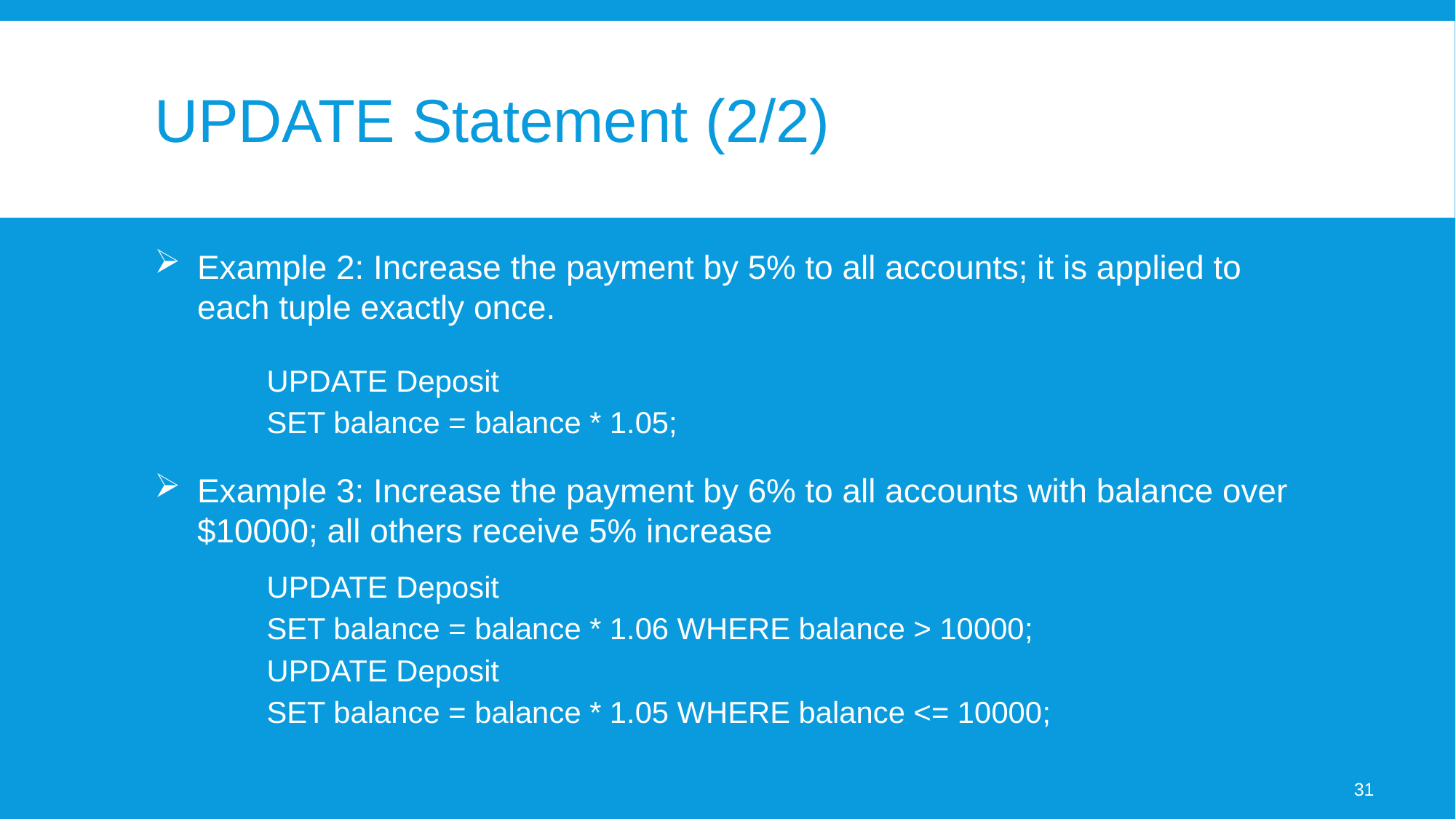

# UPDATE Statement (2/2)
Example 2: Increase the payment by 5% to all accounts; it is applied to each tuple exactly once.

Example 3: Increase the payment by 6% to all accounts with balance over $10000; all others receive 5% increase
UPDATE Deposit
SET balance = balance * 1.05;
UPDATE Deposit
SET balance = balance * 1.06 WHERE balance > 10000;
UPDATE Deposit
SET balance = balance * 1.05 WHERE balance <= 10000;
31